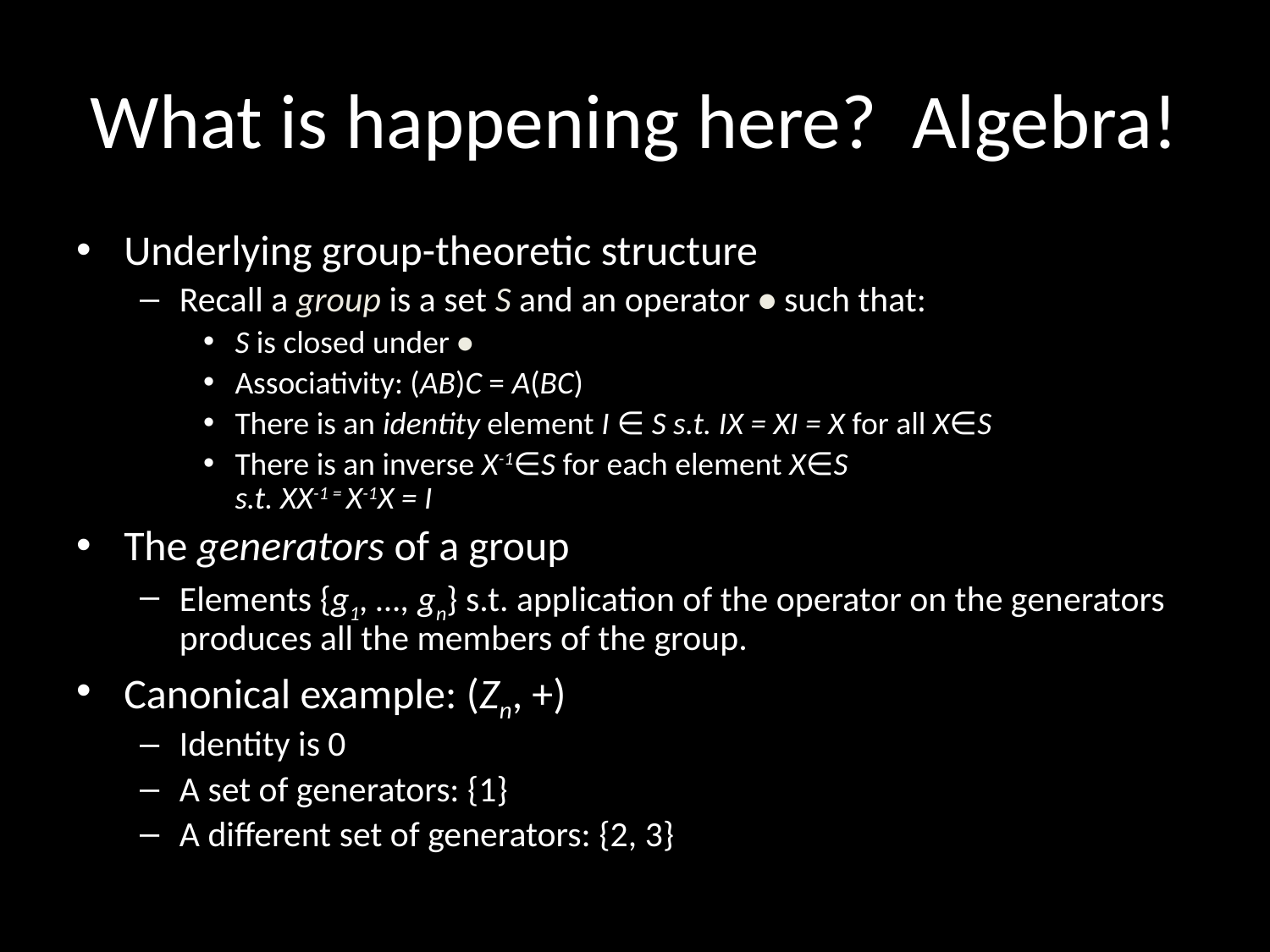

# What is happening here?  Algebra!
Underlying group-theoretic structure
Recall a group is a set S and an operator • such that:
S is closed under •
Associativity: (AB)C = A(BC)
There is an identity element I ∈ S s.t. IX = XI = X for all X∈S
There is an inverse X-1∈S for each element X∈S
s.t. XX-1 = X-1X = I
The generators of a group
Elements {g1, …, gn} s.t. application of the operator on the generators produces all the members of the group.
Canonical example: (Zn, +)
Identity is 0
A set of generators: {1}
A different set of generators: {2, 3}